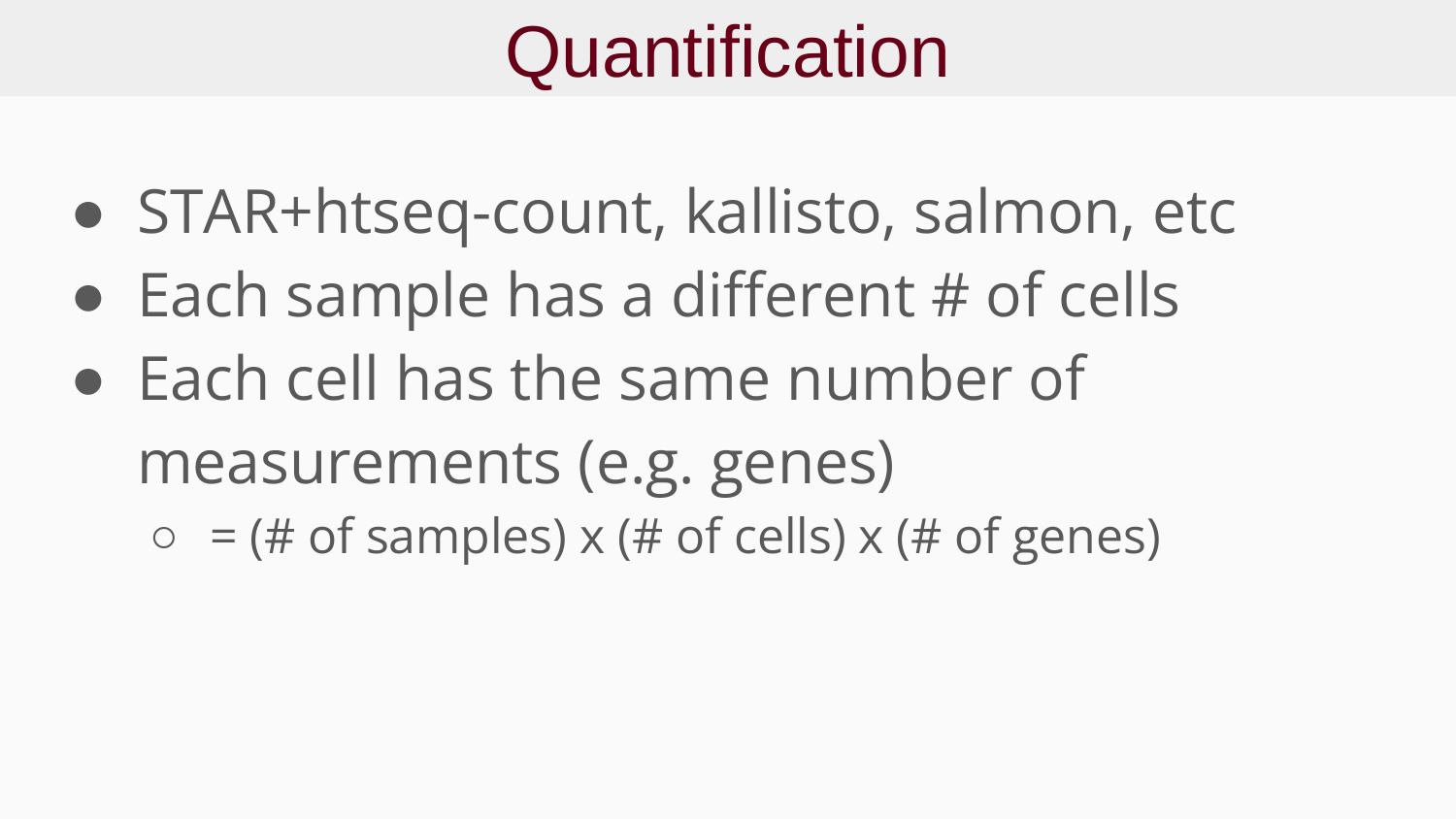

# Quantification
STAR+htseq-count, kallisto, salmon, etc
Each sample has a different # of cells
Each cell has the same number of measurements (e.g. genes)
= (# of samples) x (# of cells) x (# of genes)